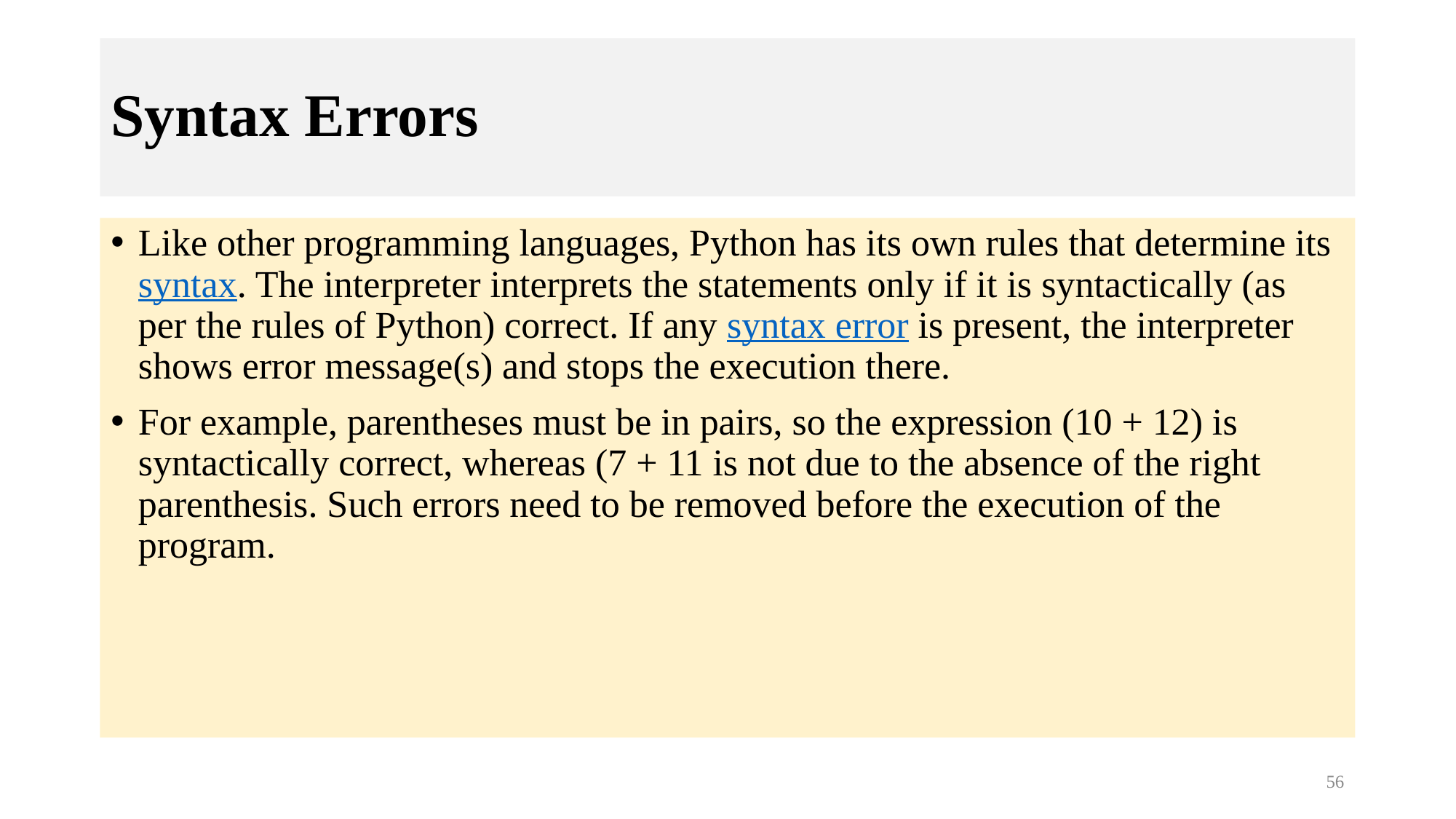

# Syntax Errors
Like other programming languages, Python has its own rules that determine its syntax. The interpreter interprets the statements only if it is syntactically (as per the rules of Python) correct. If any syntax error is present, the interpreter shows error message(s) and stops the execution there.
For example, parentheses must be in pairs, so the expression (10 + 12) is syntactically correct, whereas (7 + 11 is not due to the absence of the right parenthesis. Such errors need to be removed before the execution of the program.
56